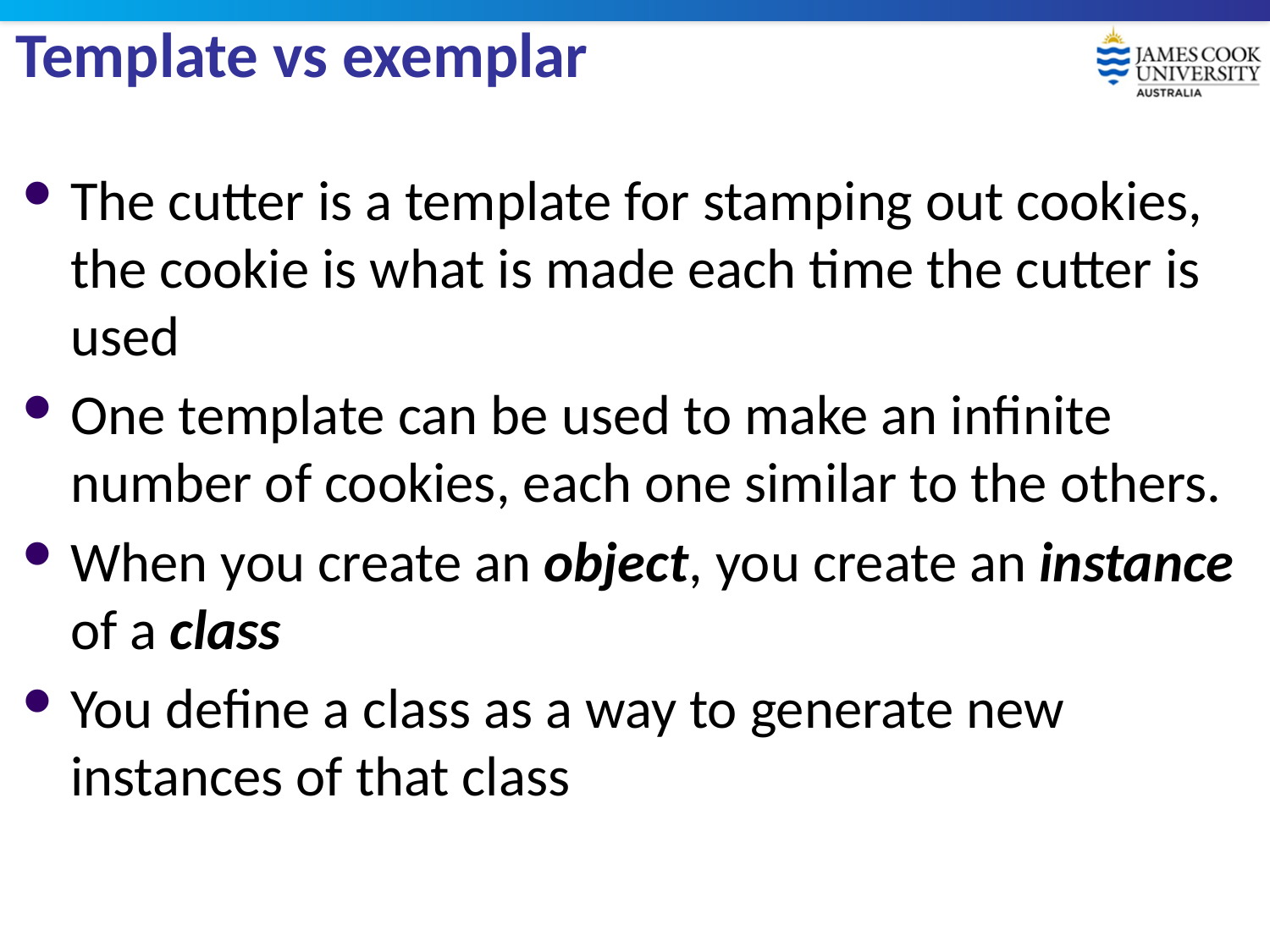

# Template vs exemplar
The cutter is a template for stamping out cookies, the cookie is what is made each time the cutter is used
One template can be used to make an infinite number of cookies, each one similar to the others.
When you create an object, you create an instance of a class
You define a class as a way to generate new instances of that class